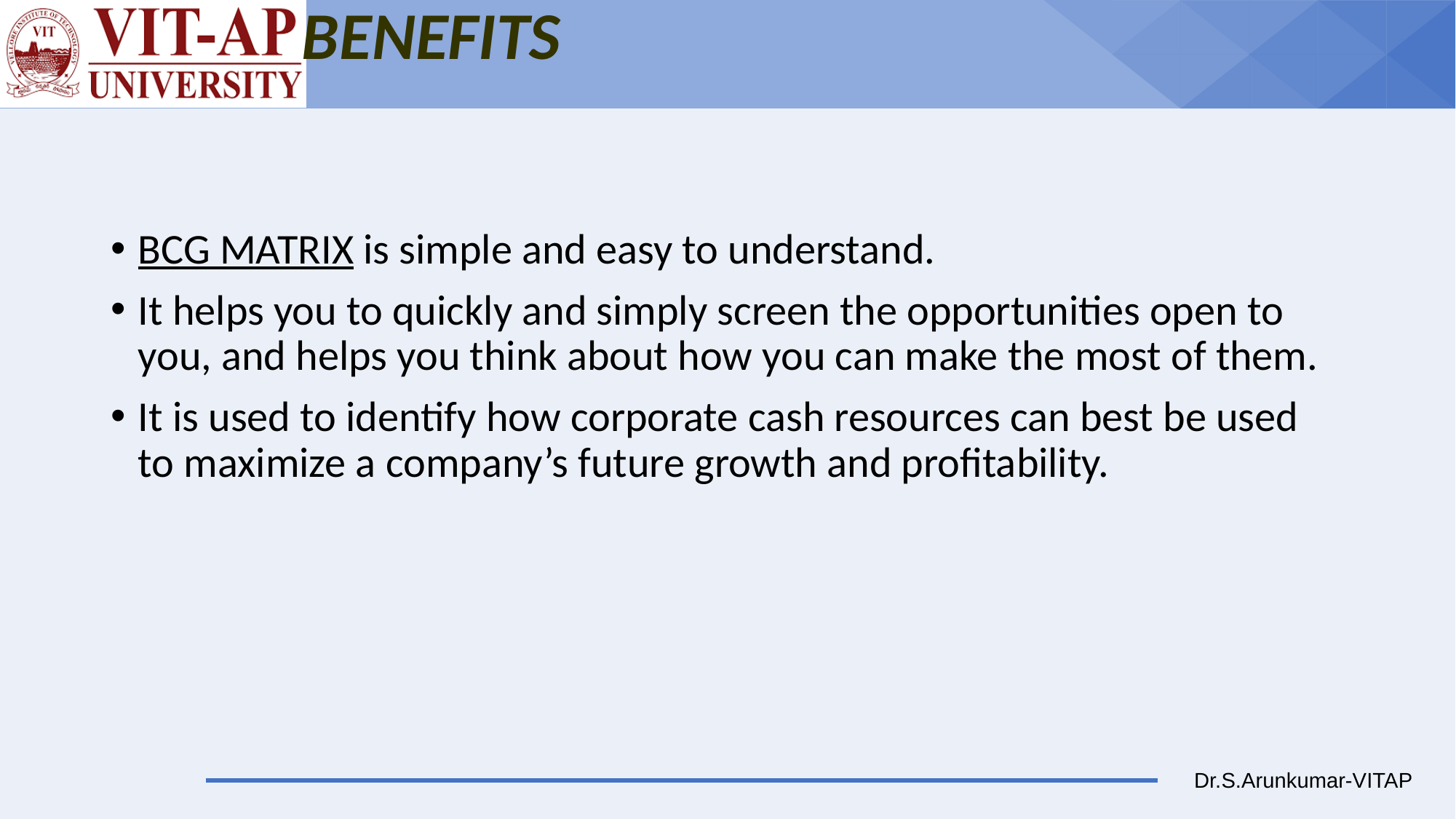

# BENEFITS
BCG MATRIX is simple and easy to understand.
It helps you to quickly and simply screen the opportunities open to you, and helps you think about how you can make the most of them.
It is used to identify how corporate cash resources can best be used to maximize a company’s future growth and profitability.